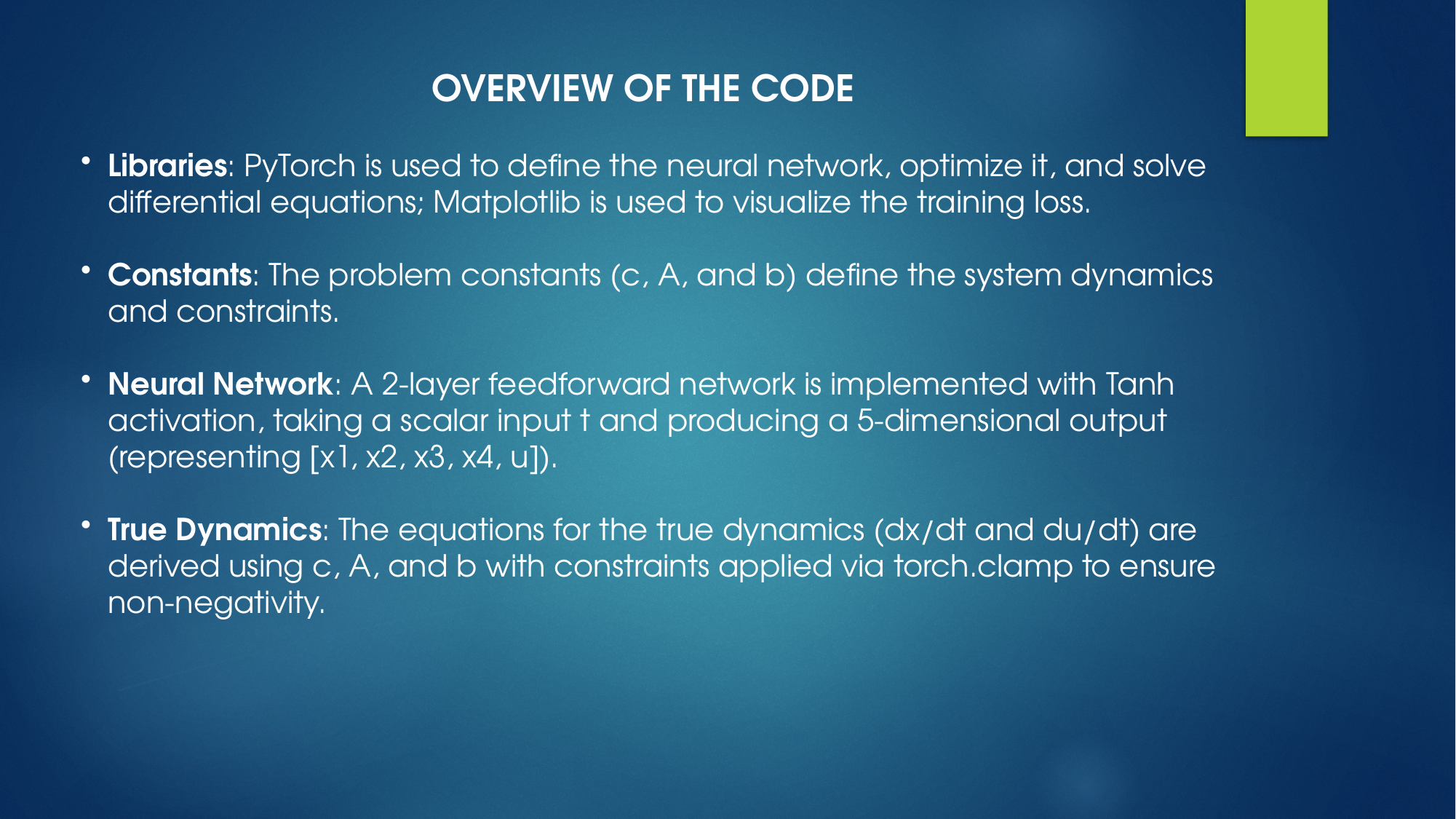

OVERVIEW OF THE CODE
Libraries: PyTorch is used to define the neural network, optimize it, and solve differential equations; Matplotlib is used to visualize the training loss.

Constants: The problem constants (c, A, and b) define the system dynamics and constraints.

Neural Network: A 2-layer feedforward network is implemented with Tanh activation, taking a scalar input t and producing a 5-dimensional output (representing [x1, x2, x3, x4, u]).

True Dynamics: The equations for the true dynamics (dx/dt and du/dt) are derived using c, A, and b with constraints applied via torch.clamp to ensure non-negativity.